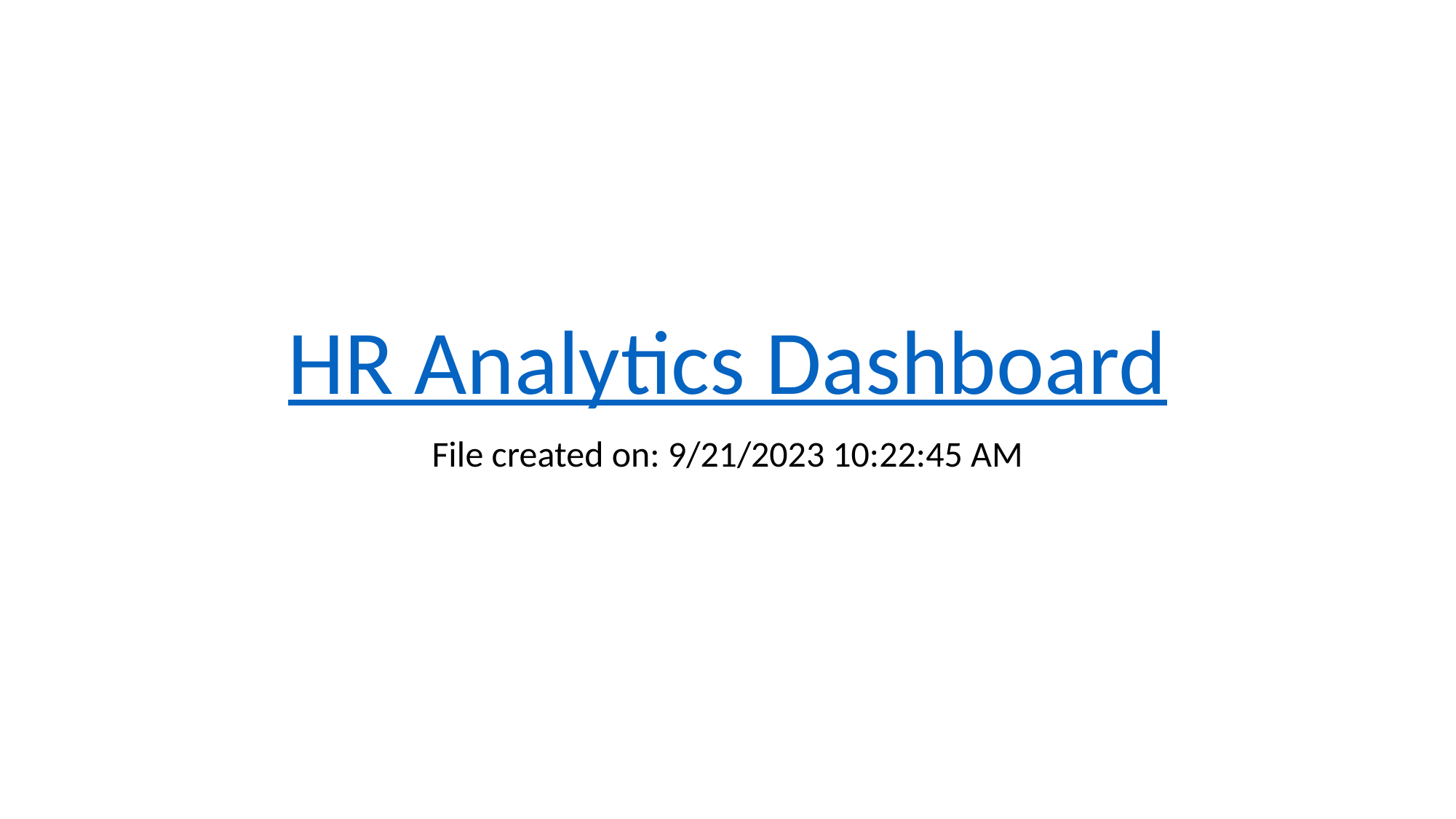

# HR Analytics Dashboard
File created on: 9/21/2023 10:22:45 AM